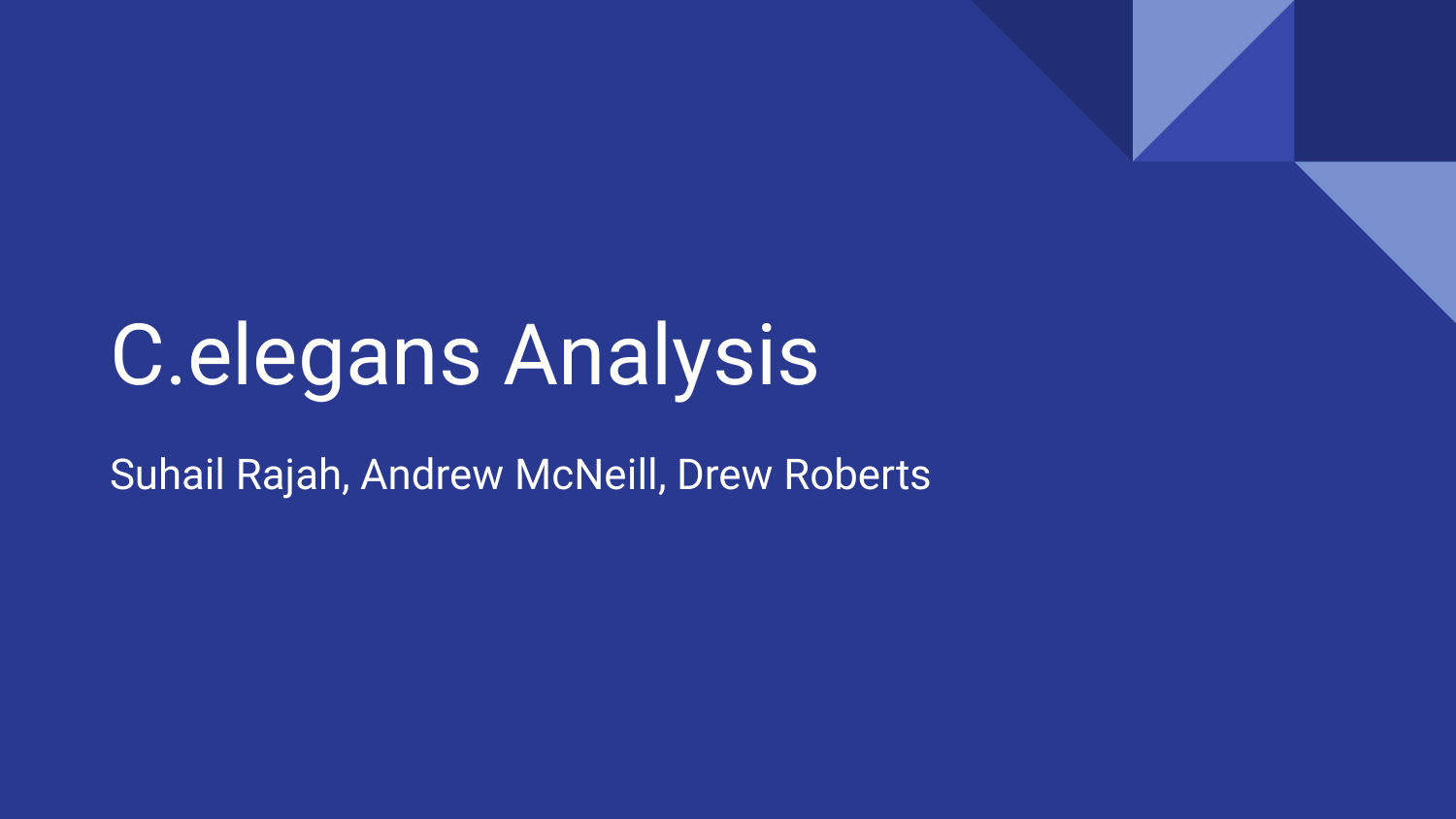

# C.elegans Analysis
Suhail Rajah, Andrew McNeill, Drew Roberts